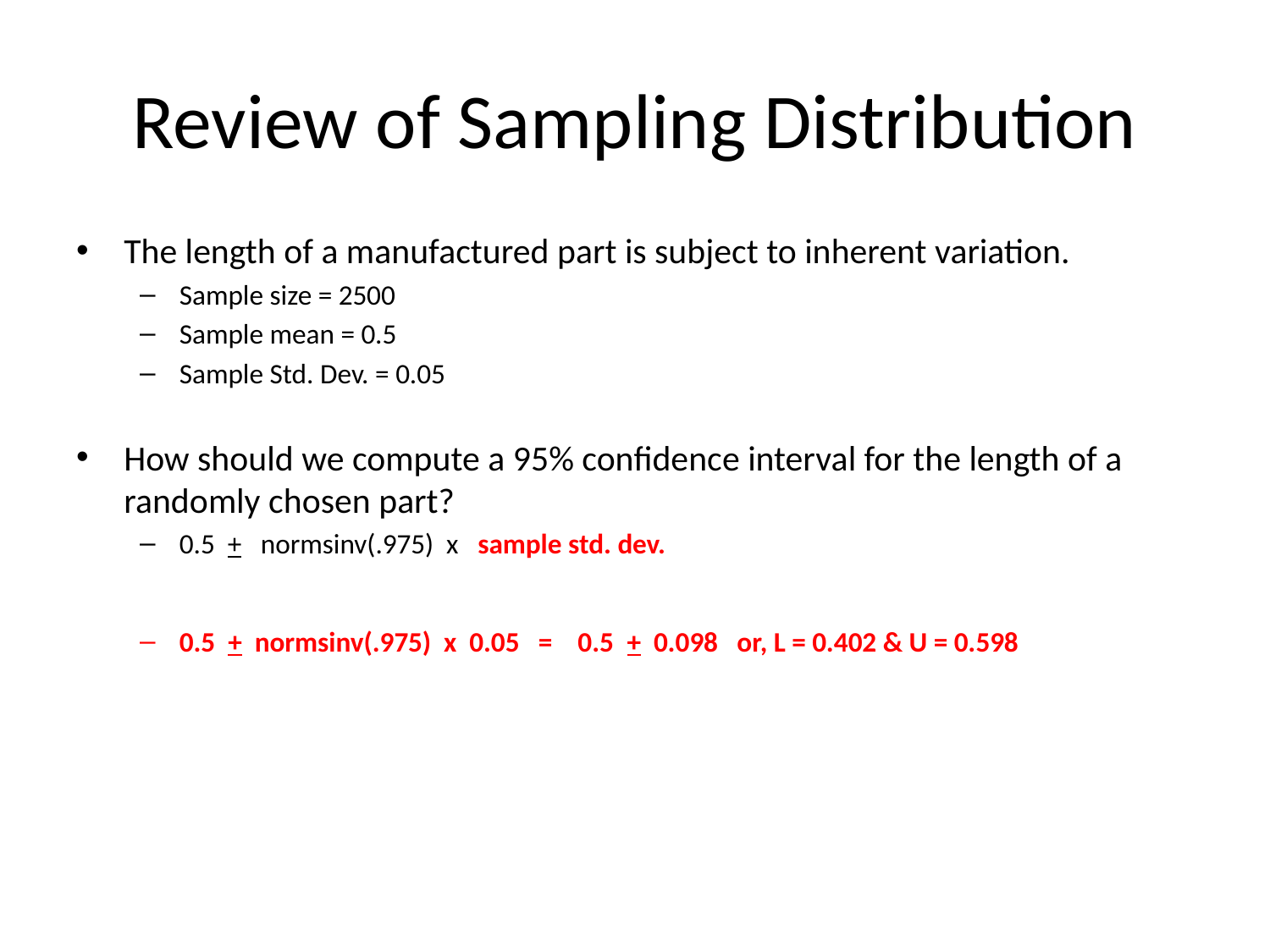

# Review of Sampling Distribution
The length of a manufactured part is subject to inherent variation.
Sample size = 2500
Sample mean = 0.5
Sample Std. Dev. = 0.05

How should we compute a 95% confidence interval for the length of a randomly chosen part?
0.5  +   normsinv(.975)  x   sample std. dev.

0.5  +  normsinv(.975)  x  0.05   =    0.5  +  0.098   or, L = 0.402 & U = 0.598